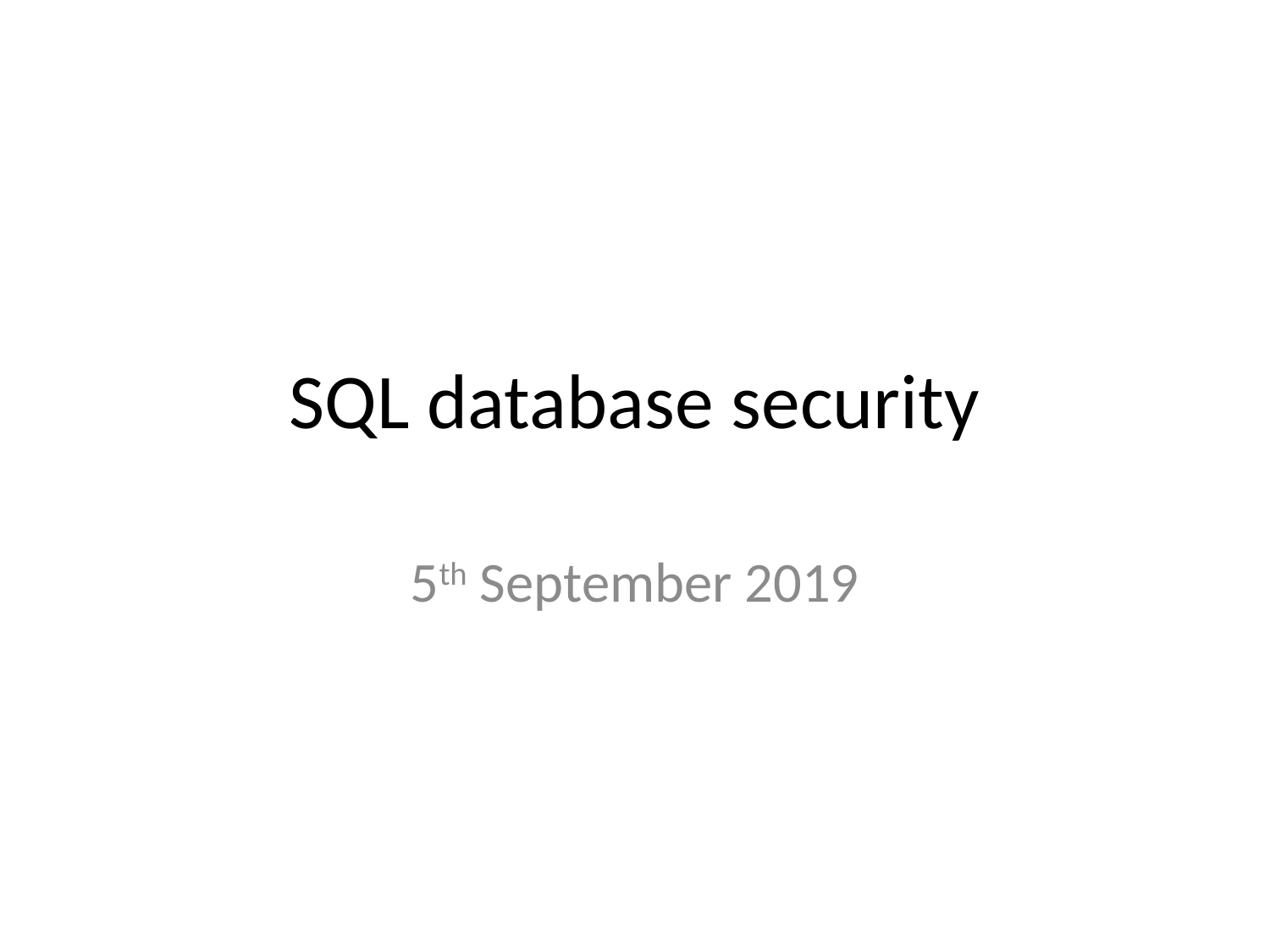

# SQL database security
5th September 2019